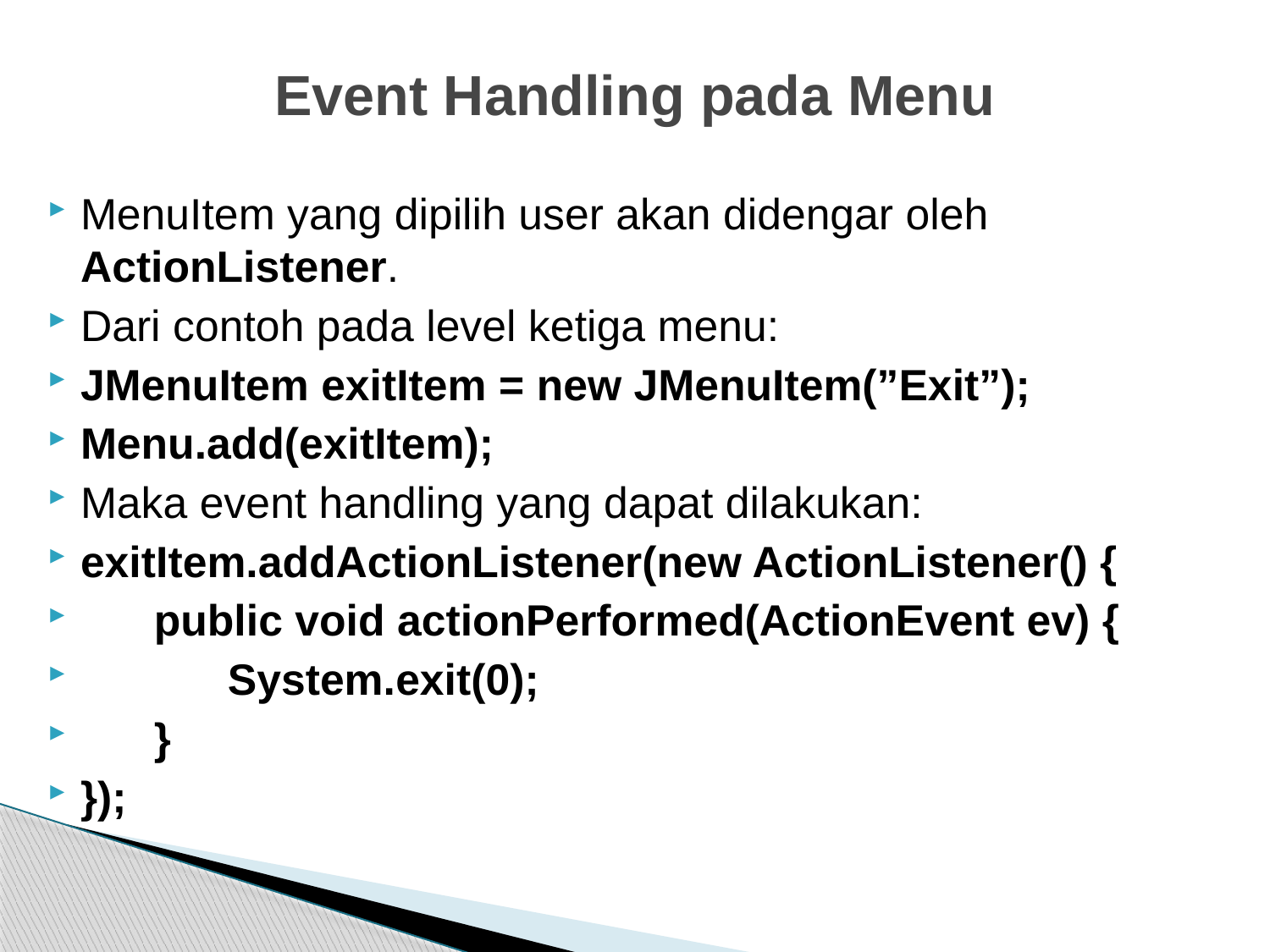

# Event Handling pada Menu
MenuItem yang dipilih user akan didengar oleh ActionListener.
Dari contoh pada level ketiga menu:
JMenuItem exitItem = new JMenuItem(”Exit”);
Menu.add(exitItem);
Maka event handling yang dapat dilakukan:
exitItem.addActionListener(new ActionListener() {
      public void actionPerformed(ActionEvent ev) {
            System.exit(0);
      }
});